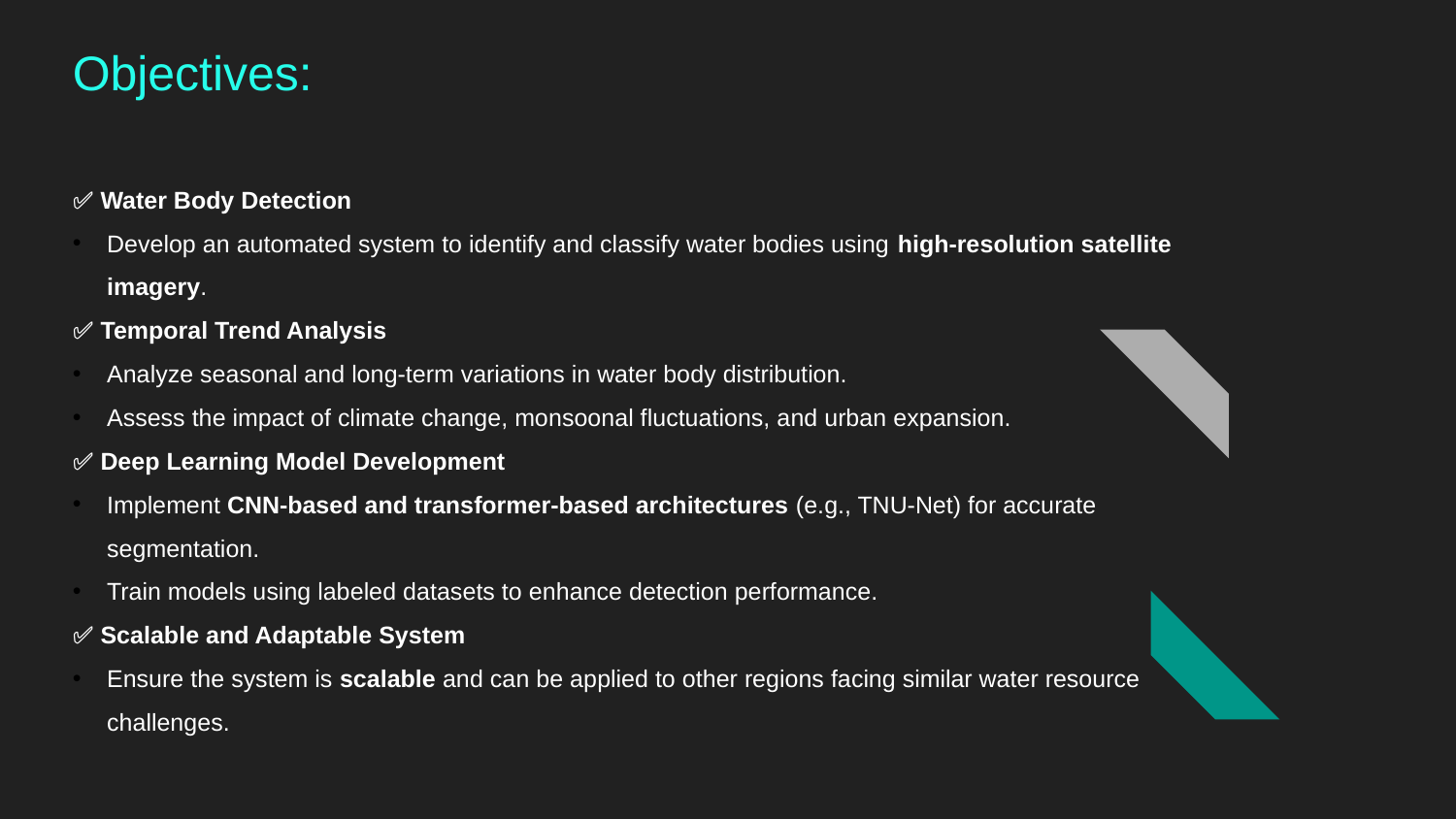

# Objectives:
✅ Water Body Detection
Develop an automated system to identify and classify water bodies using high-resolution satellite imagery.
✅ Temporal Trend Analysis
Analyze seasonal and long-term variations in water body distribution.
Assess the impact of climate change, monsoonal fluctuations, and urban expansion.
✅ Deep Learning Model Development
Implement CNN-based and transformer-based architectures (e.g., TNU-Net) for accurate segmentation.
Train models using labeled datasets to enhance detection performance.
✅ Scalable and Adaptable System
Ensure the system is scalable and can be applied to other regions facing similar water resource challenges.